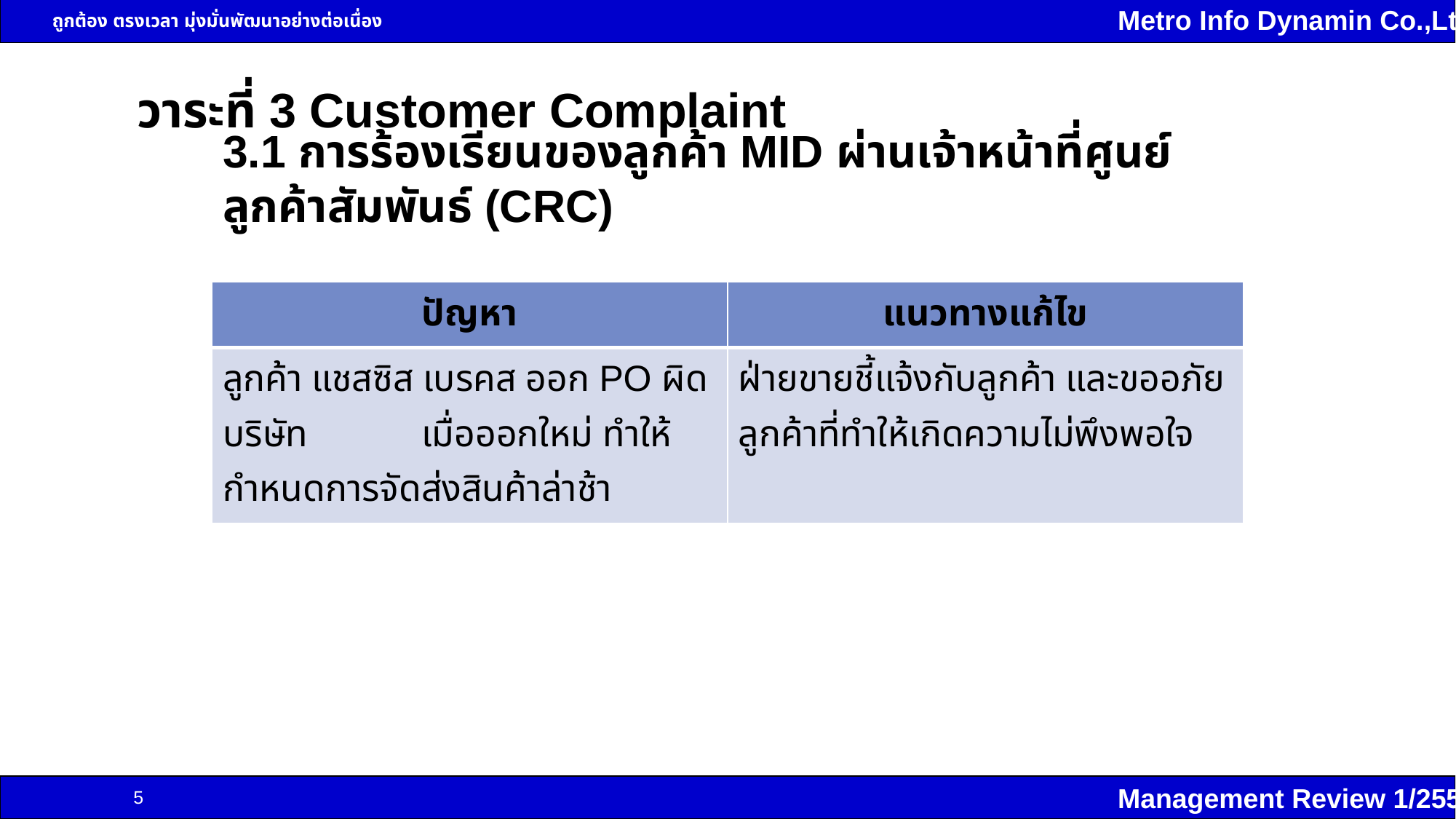

# วาระที่ 3 Customer Complaint
3.1 การร้องเรียนของลูกค้า MID ผ่านเจ้าหน้าที่ศูนย์ลูกค้าสัมพันธ์ (CRC)
| ปัญหา | แนวทางแก้ไข |
| --- | --- |
| ลูกค้า แชสซิส เบรคส ออก PO ผิดบริษัท เมื่อออกใหม่ ทำให้กำหนดการจัดส่งสินค้าล่าช้า | ฝ่ายขายชี้แจ้งกับลูกค้า และขออภัยลูกค้าที่ทำให้เกิดความไม่พึงพอใจ |